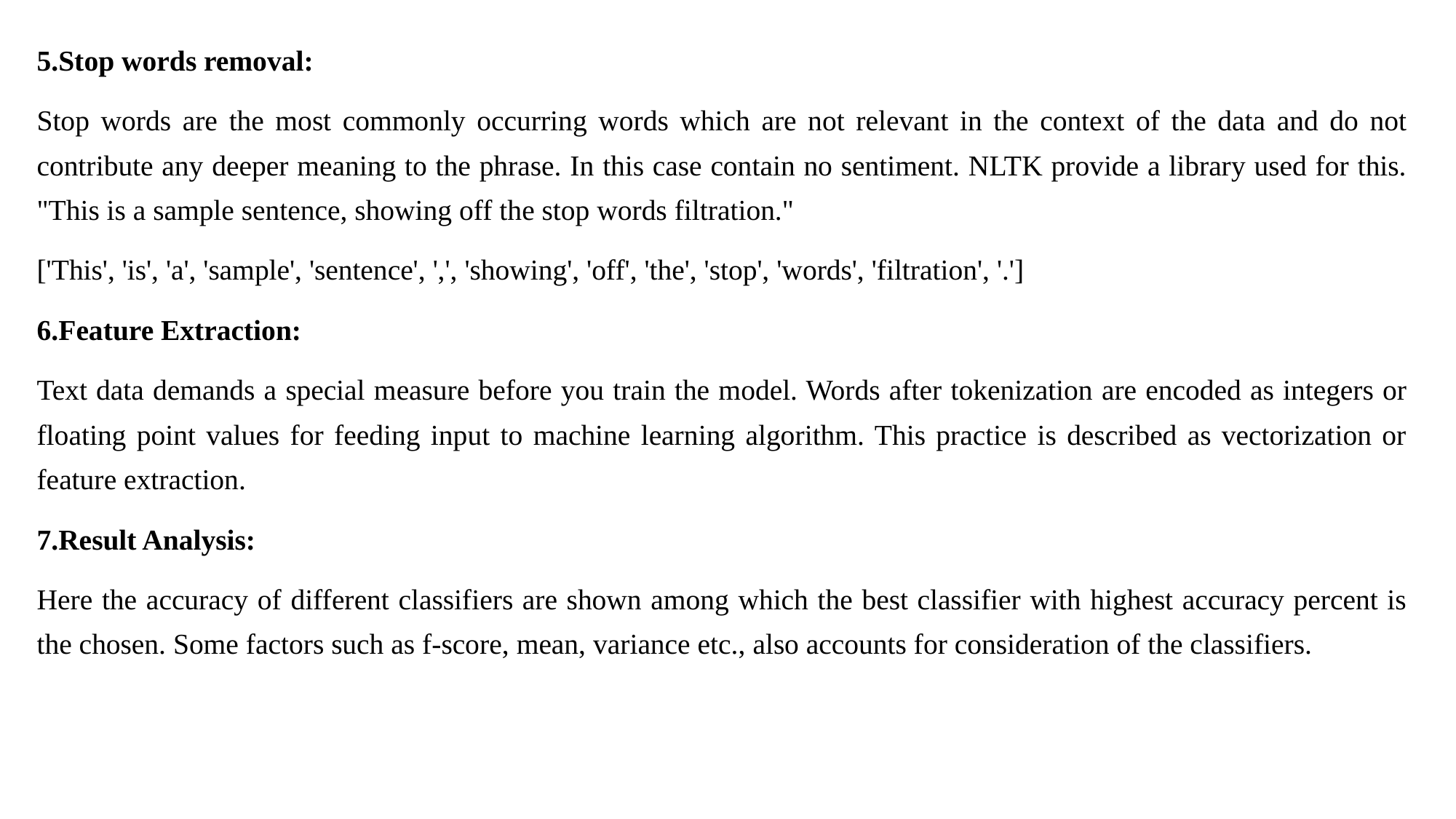

5.Stop words removal:
Stop words are the most commonly occurring words which are not relevant in the context of the data and do not contribute any deeper meaning to the phrase. In this case contain no sentiment. NLTK provide a library used for this. "This is a sample sentence, showing off the stop words filtration."
['This', 'is', 'a', 'sample', 'sentence', ',', 'showing', 'off', 'the', 'stop', 'words', 'filtration', '.']
6.Feature Extraction:
Text data demands a special measure before you train the model. Words after tokenization are encoded as integers or floating point values for feeding input to machine learning algorithm. This practice is described as vectorization or feature extraction.
7.Result Analysis:
Here the accuracy of different classifiers are shown among which the best classifier with highest accuracy percent is the chosen. Some factors such as f-score, mean, variance etc., also accounts for consideration of the classifiers.